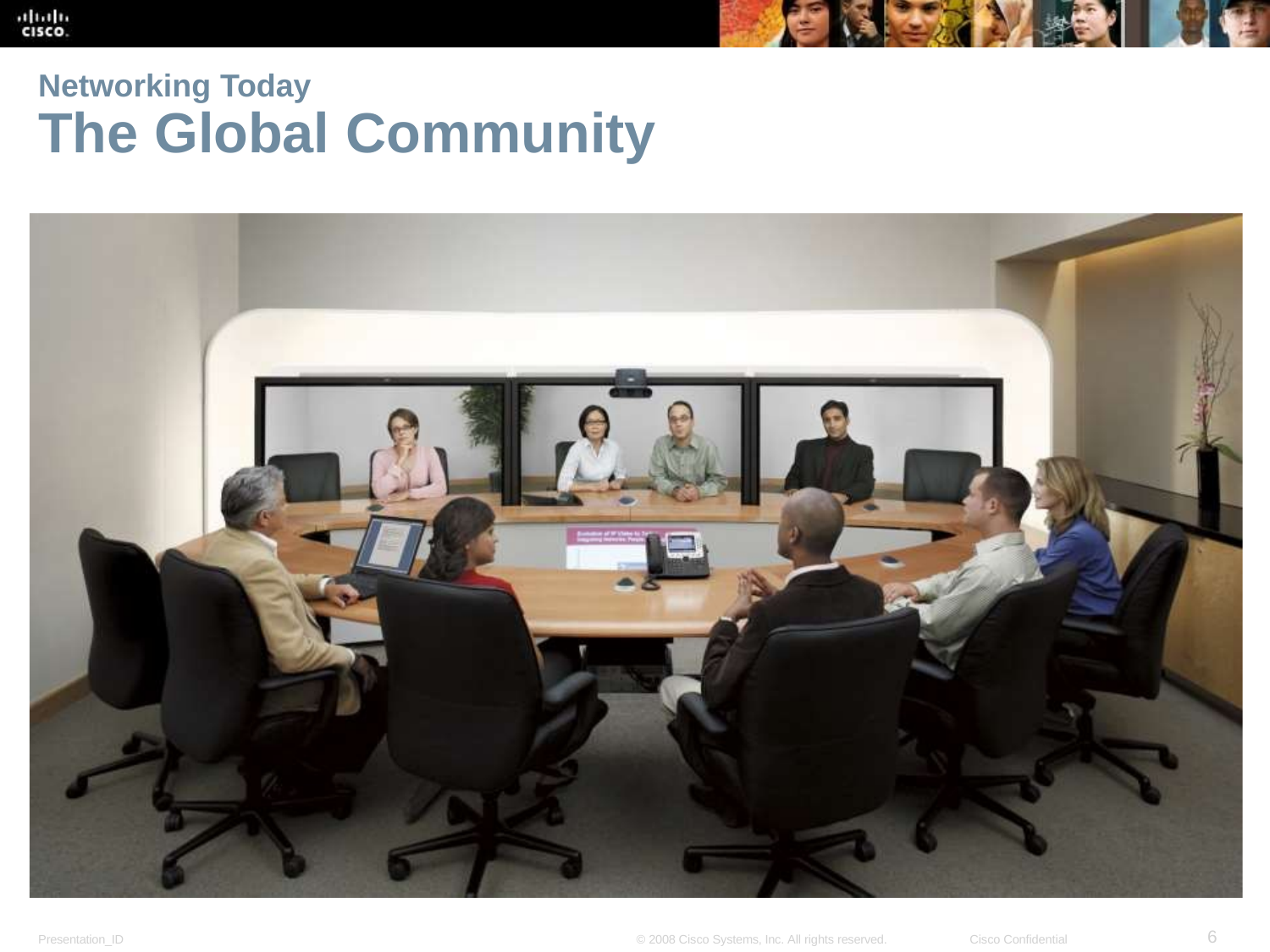

Networking Today
The Global Community

6
Presentation_ID
© 2008 Cisco Systems, Inc. All rights reserved.
Cisco Confidential